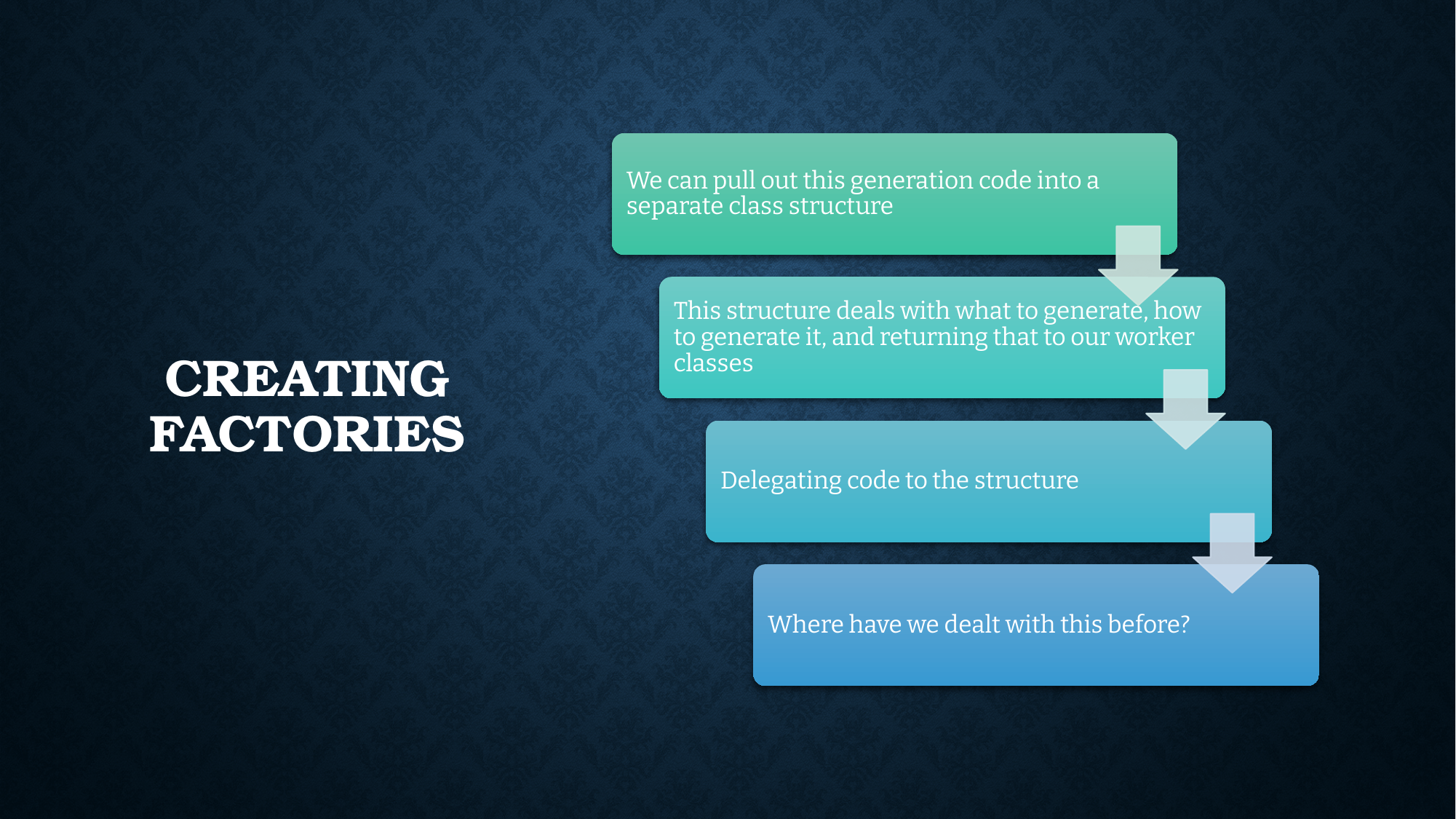

# Creating factories
We can pull out this generation code into a separate class structure
This structure deals with what to generate, how to generate it, and returning that to our worker classes
Delegating code to the structure
Where have we dealt with this before?